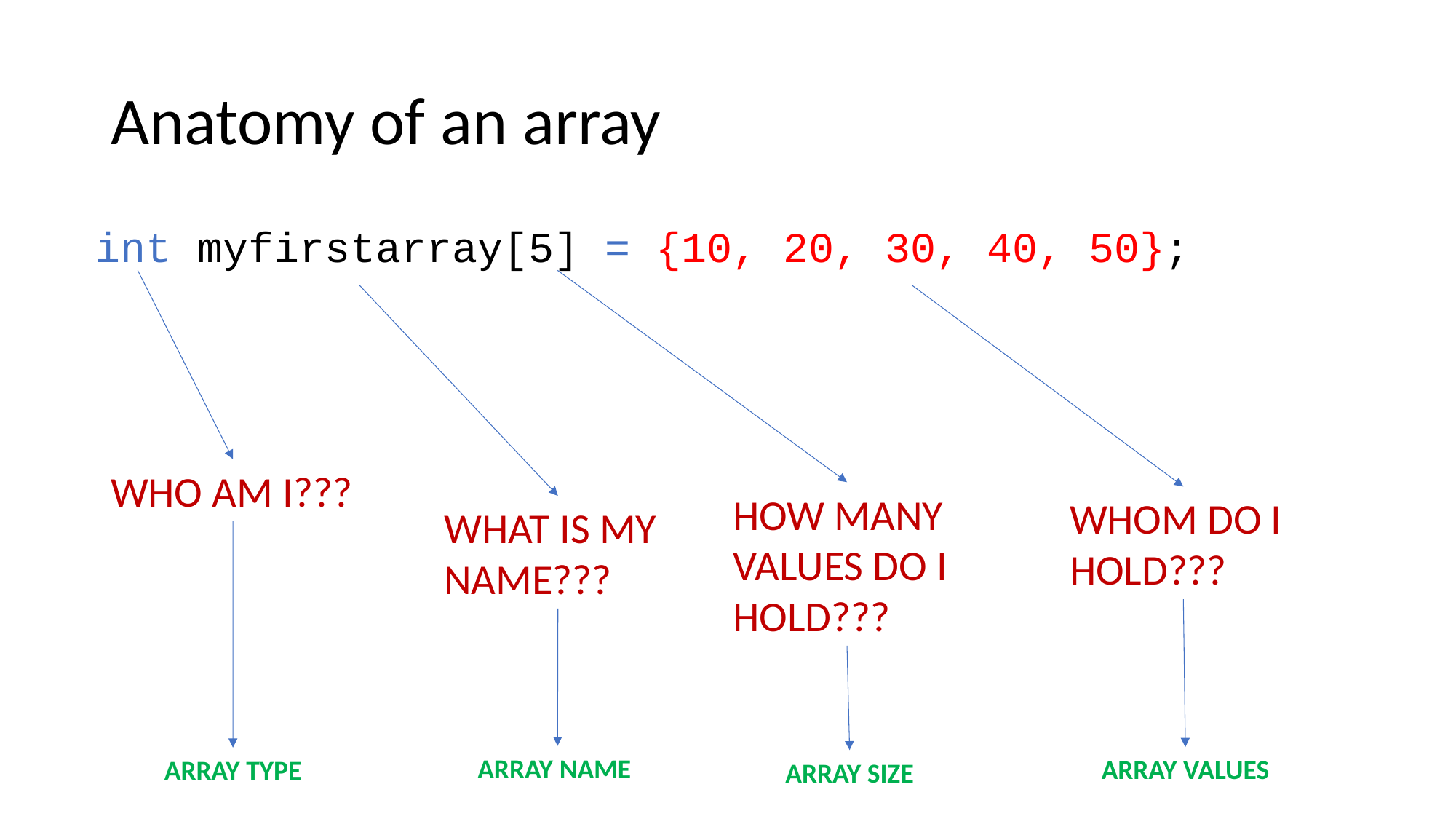

# Anatomy of an array
int myfirstarray[5] = {10, 20, 30, 40, 50};

WHO AM I???
HOW MANY VALUES DO I HOLD???
WHOM DO I HOLD???
WHAT IS MY NAME???
ARRAY NAME
ARRAY VALUES
ARRAY TYPE
ARRAY SIZE